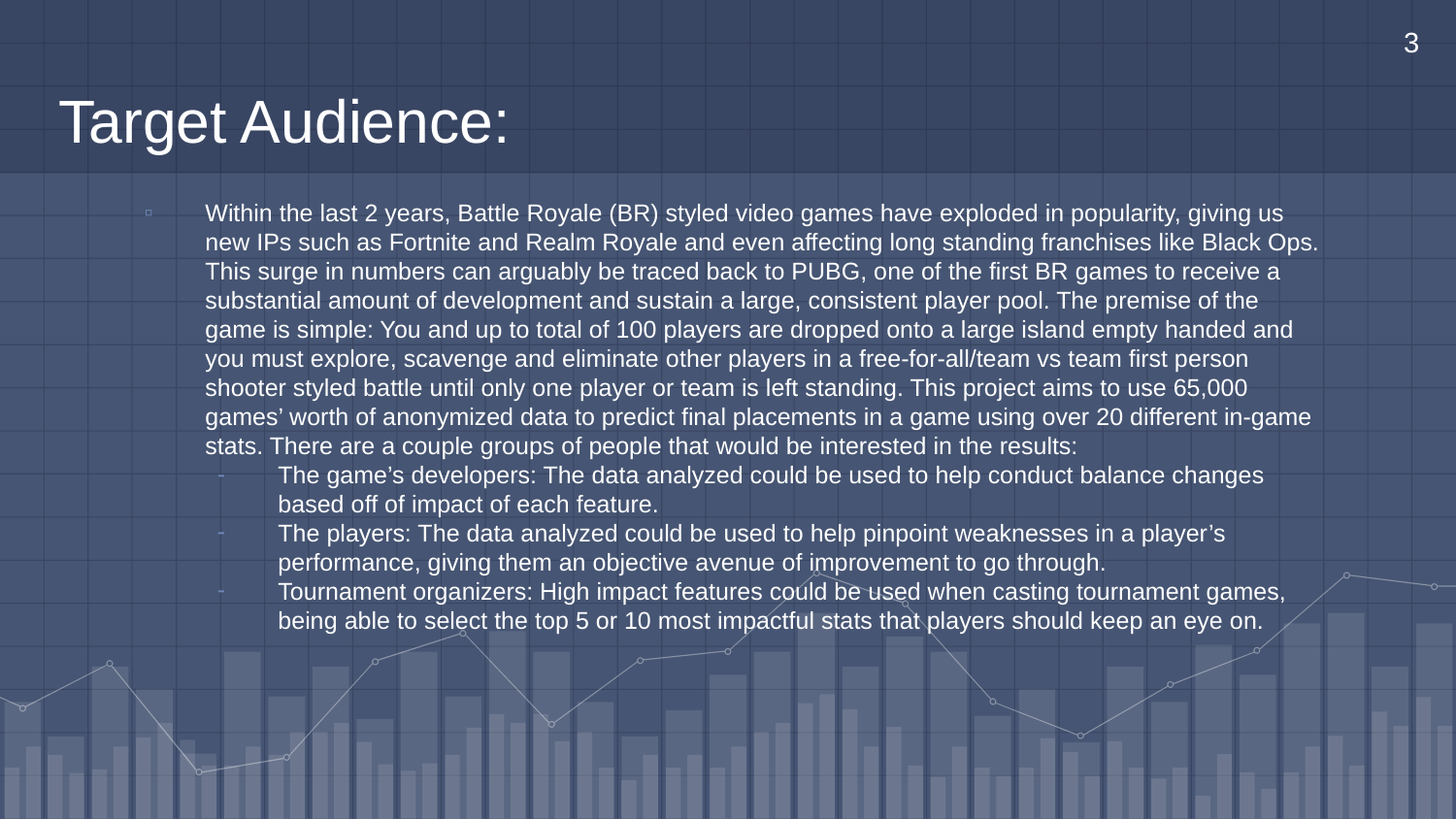

3
# Target Audience:
Within the last 2 years, Battle Royale (BR) styled video games have exploded in popularity, giving us new IPs such as Fortnite and Realm Royale and even affecting long standing franchises like Black Ops. This surge in numbers can arguably be traced back to PUBG, one of the first BR games to receive a substantial amount of development and sustain a large, consistent player pool. The premise of the game is simple: You and up to total of 100 players are dropped onto a large island empty handed and you must explore, scavenge and eliminate other players in a free-for-all/team vs team first person shooter styled battle until only one player or team is left standing. This project aims to use 65,000 games’ worth of anonymized data to predict final placements in a game using over 20 different in-game stats. There are a couple groups of people that would be interested in the results:
The game’s developers: The data analyzed could be used to help conduct balance changes based off of impact of each feature.
The players: The data analyzed could be used to help pinpoint weaknesses in a player’s performance, giving them an objective avenue of improvement to go through.
Tournament organizers: High impact features could be used when casting tournament games, being able to select the top 5 or 10 most impactful stats that players should keep an eye on.